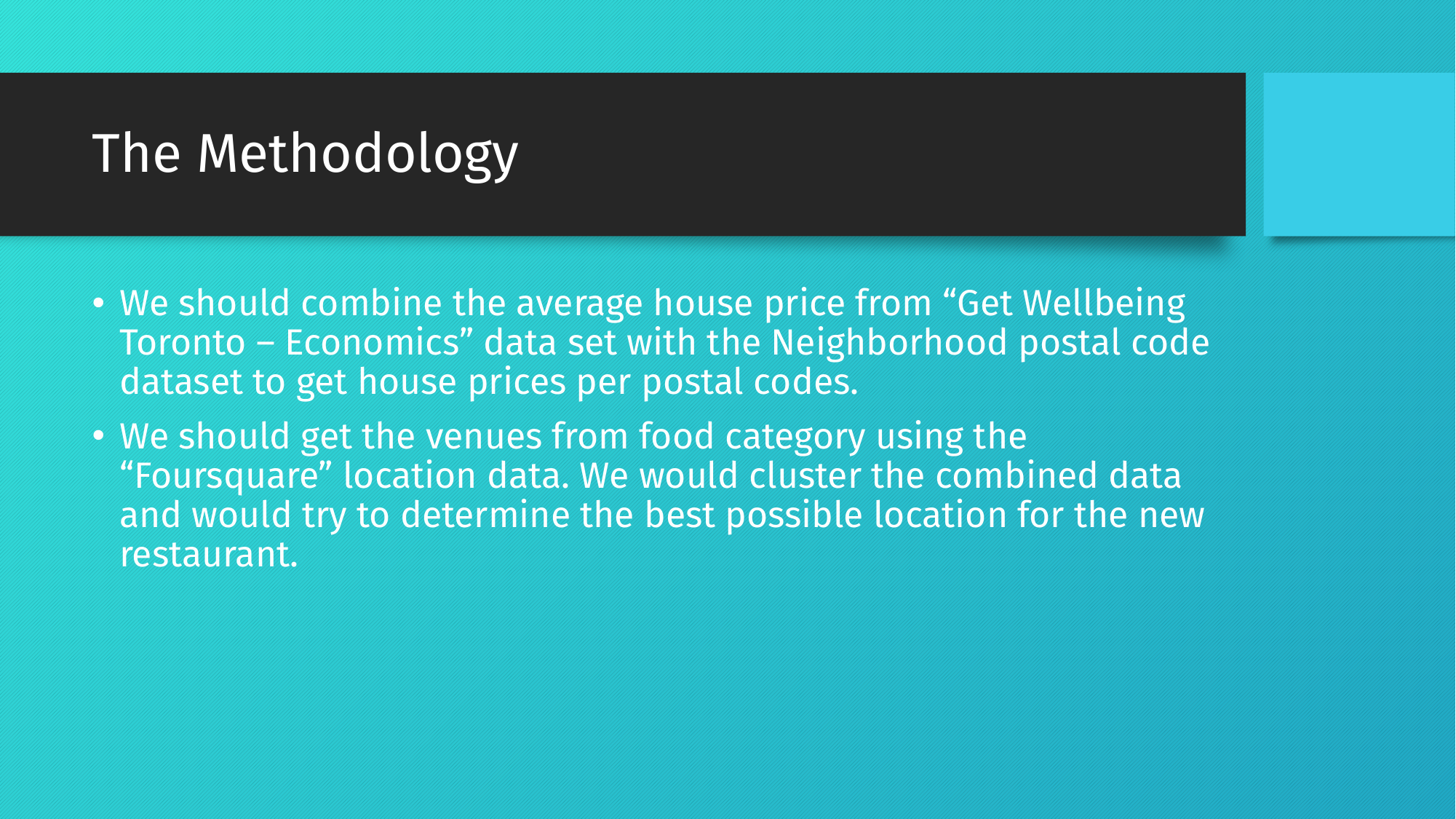

# The Methodology
We should combine the average house price from “Get Wellbeing Toronto – Economics” data set with the Neighborhood postal code dataset to get house prices per postal codes.
We should get the venues from food category using the “Foursquare” location data. We would cluster the combined data and would try to determine the best possible location for the new restaurant.